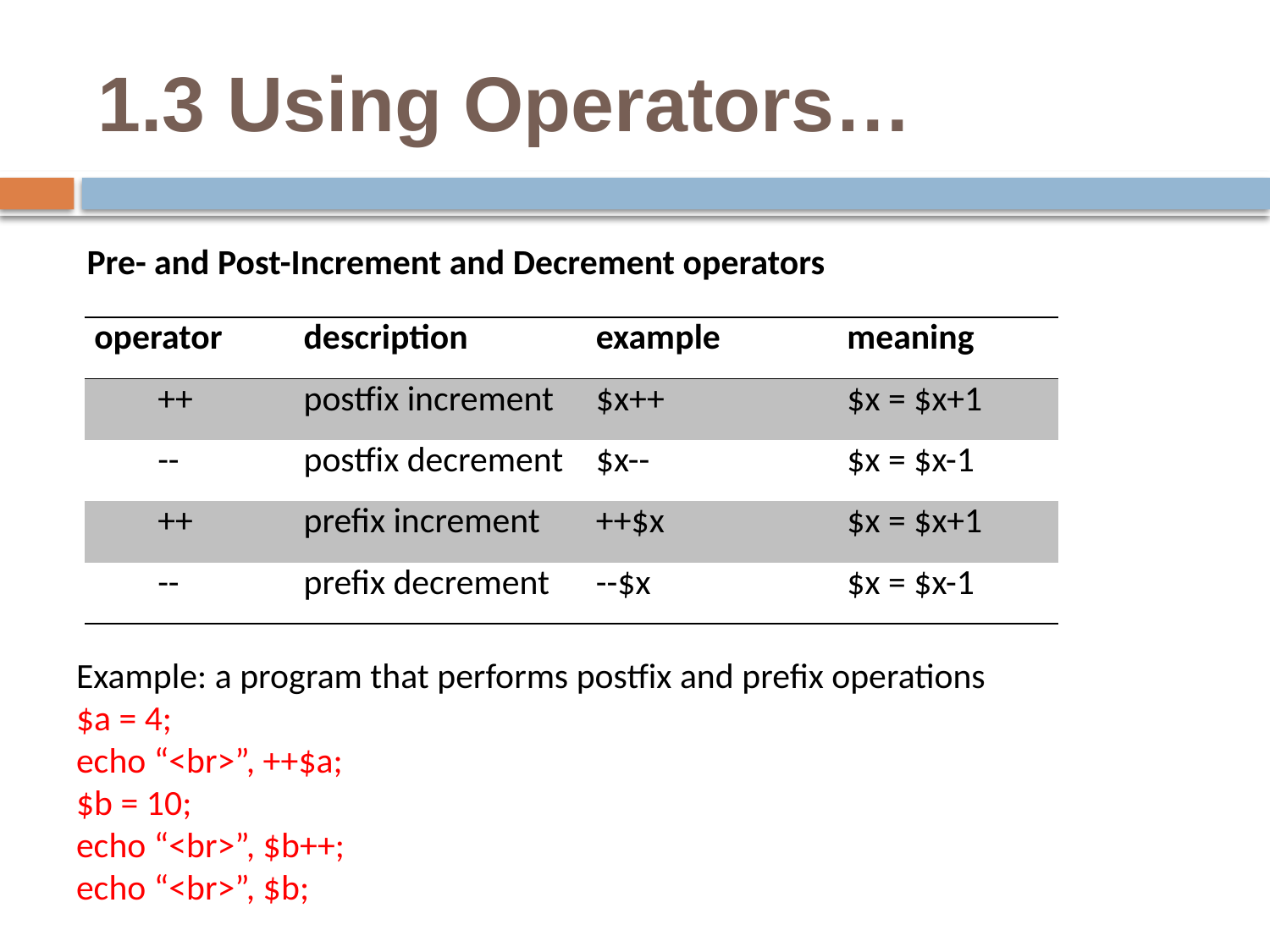

# 1.3 Using Operators…
Pre- and Post-Increment and Decrement operators
| operator | description | example | meaning |
| --- | --- | --- | --- |
| ++ | postfix increment | $x++ | $x = $x+1 |
| -- | postfix decrement | $x-- | $x = $x-1 |
| ++ | prefix increment | ++$x | $x = $x+1 |
| -- | prefix decrement | --$x | $x = $x-1 |
Example: a program that performs postfix and prefix operations
$a = 4;
echo “<br>”, ++$a;
$b = 10;
echo “<br>”, $b++;
echo “<br>”, $b;